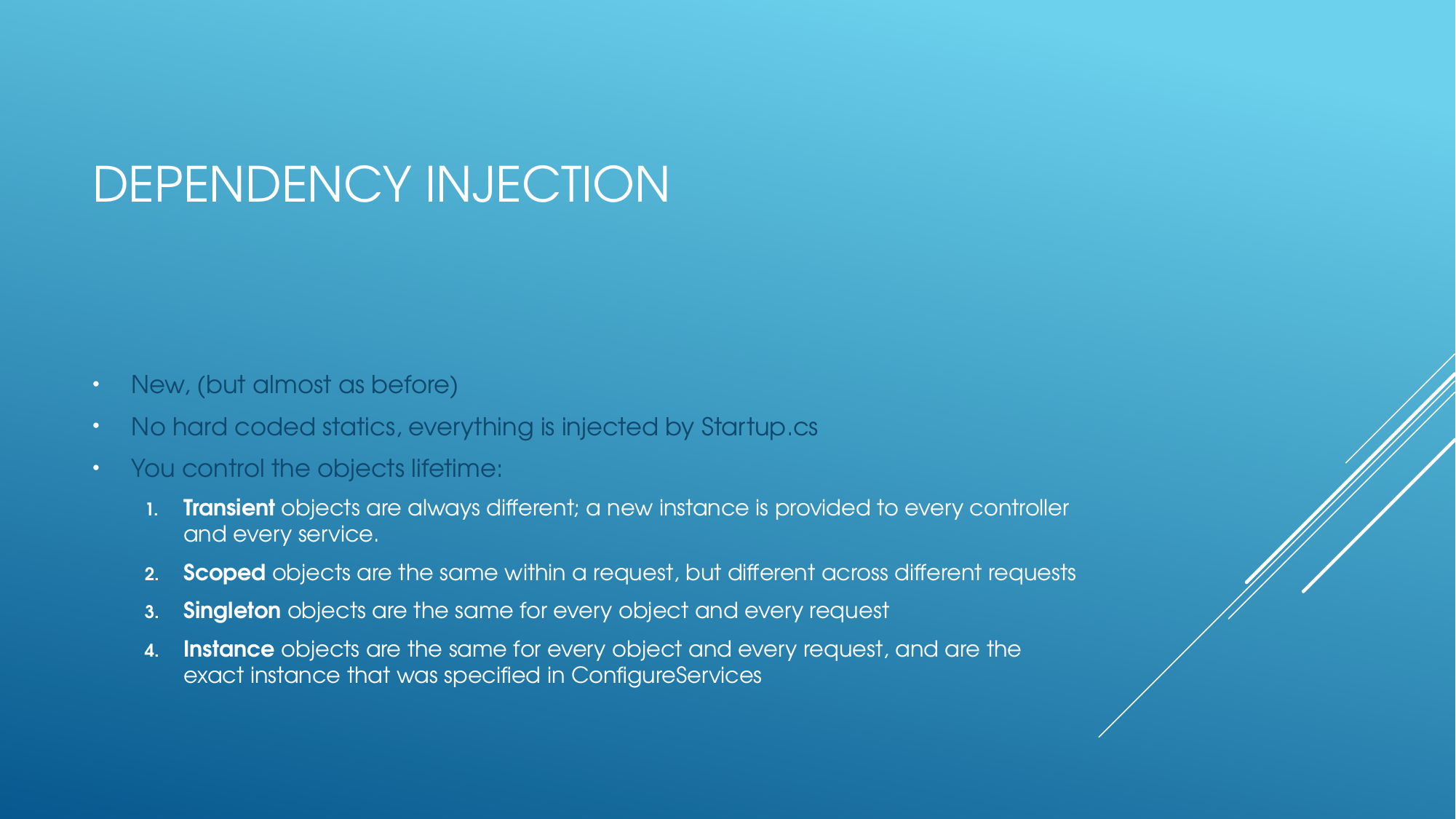

# DEPENDENCY INJECTION
New, (but almost as before)
No hard coded statics, everything is injected by Startup.cs
You control the objects lifetime:
Transient objects are always different; a new instance is provided to every controller and every service.
Scoped objects are the same within a request, but different across different requests
Singleton objects are the same for every object and every request
Instance objects are the same for every object and every request, and are the exact instance that was specified in ConfigureServices